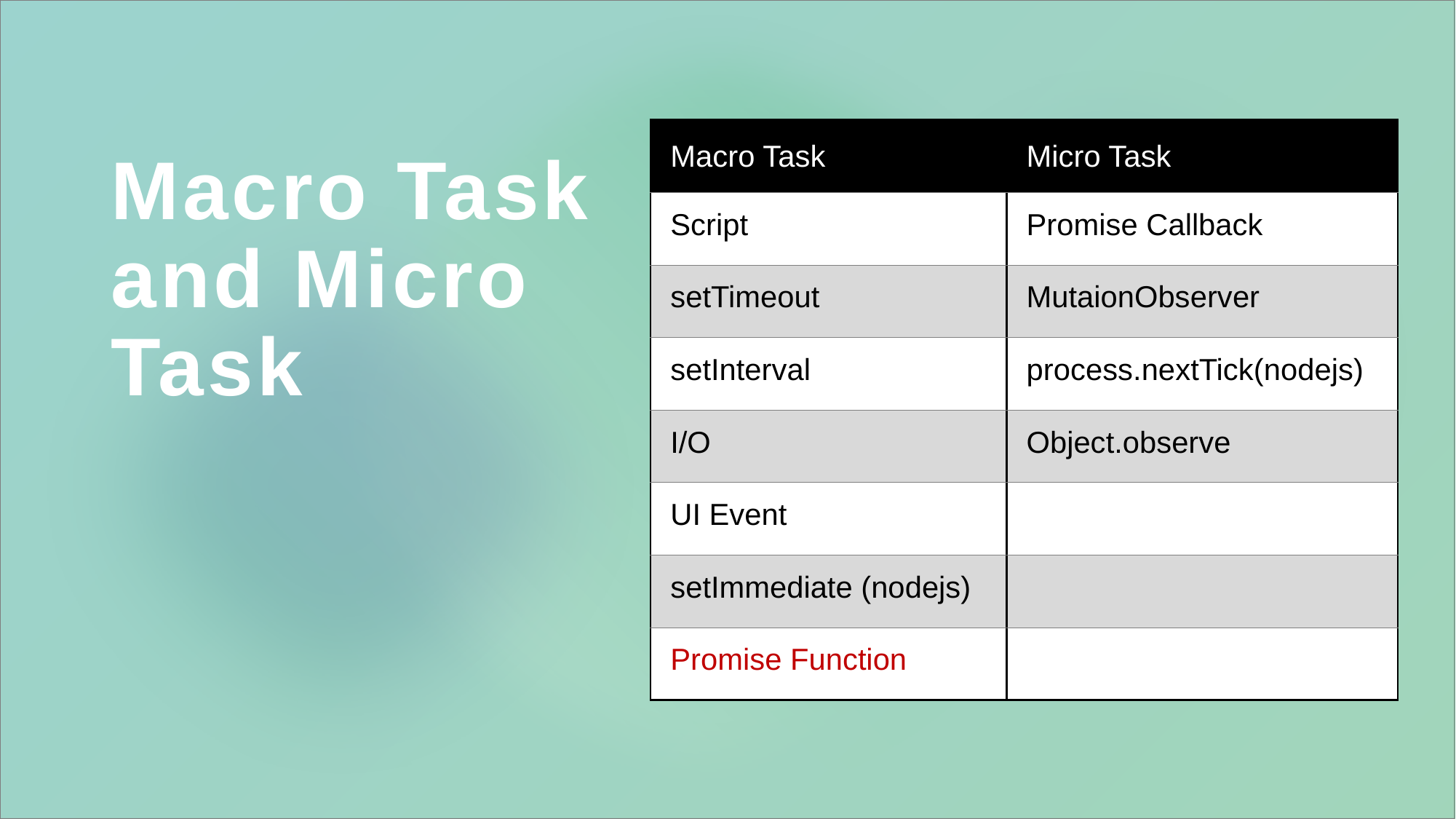

| Macro Task | Micro Task |
| --- | --- |
| Script | Promise Callback |
| setTimeout | MutaionObserver |
| setInterval | process.nextTick(nodejs) |
| I/O | Object.observe |
| UI Event |  |
| setImmediate (nodejs) |  |
| Promise Function |  |
# Macro Task and Micro Task